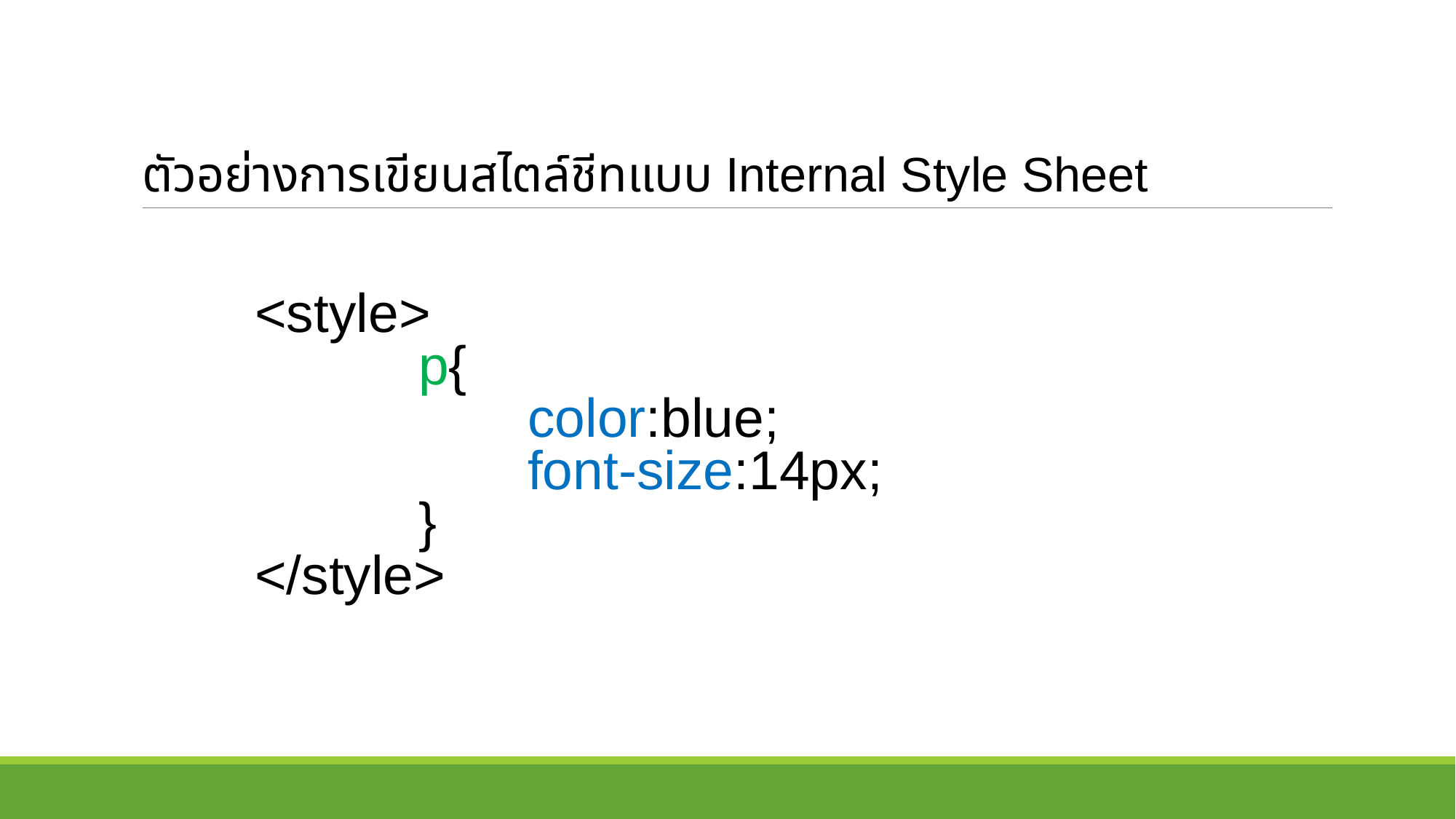

# ตัวอย่างการเขียนสไตล์ชีทแบบ Internal Style Sheet

<style>
		p{
			color:blue;
			font-size:14px;
		}
</style>